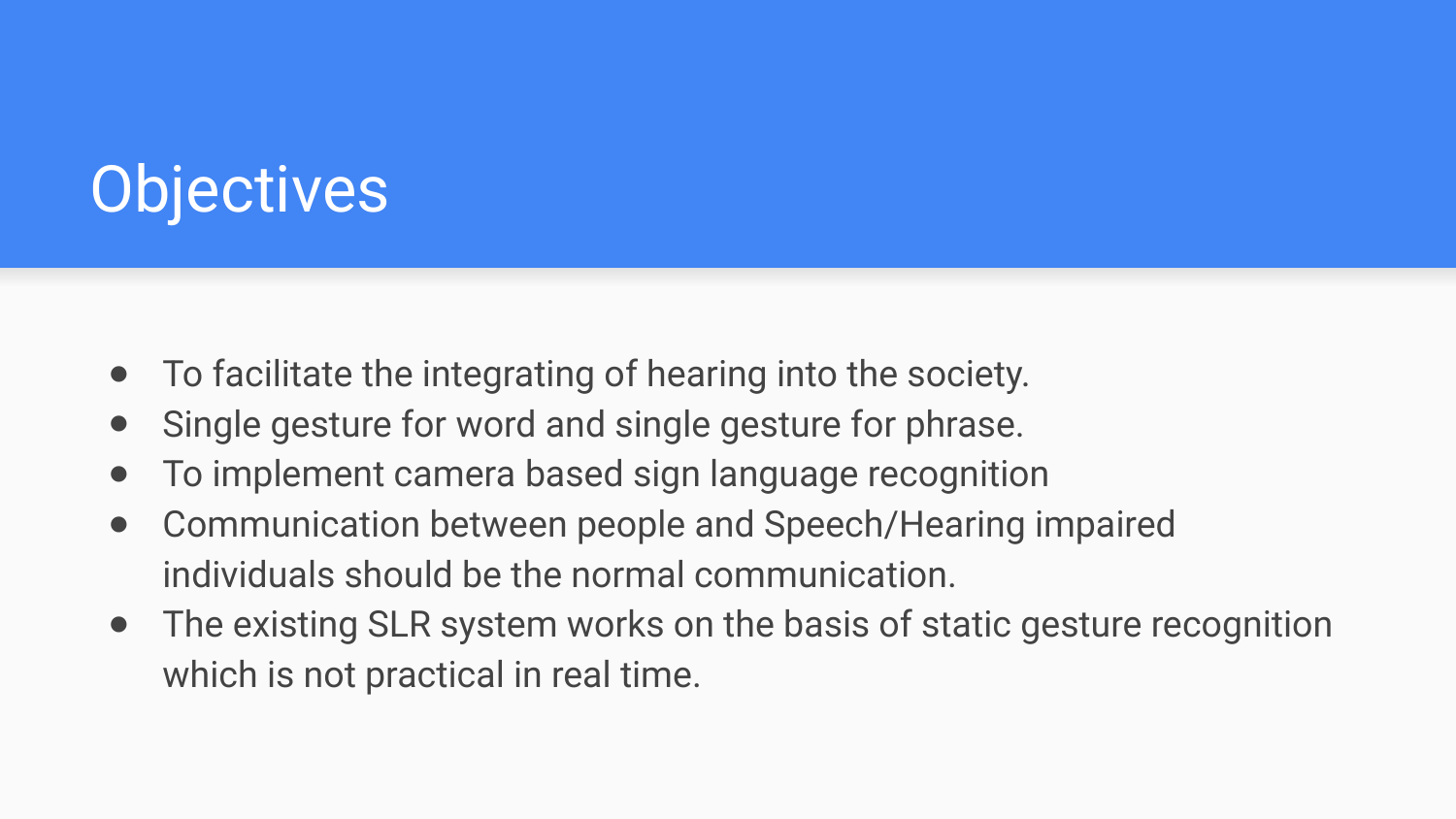

# Objectives
To facilitate the integrating of hearing into the society.
Single gesture for word and single gesture for phrase.
To implement camera­ based sign language recognition
Communication between people and Speech/Hearing impaired individuals should be the normal communication.
The existing SLR system works on the basis of static gesture recognition which is not practical in real time.